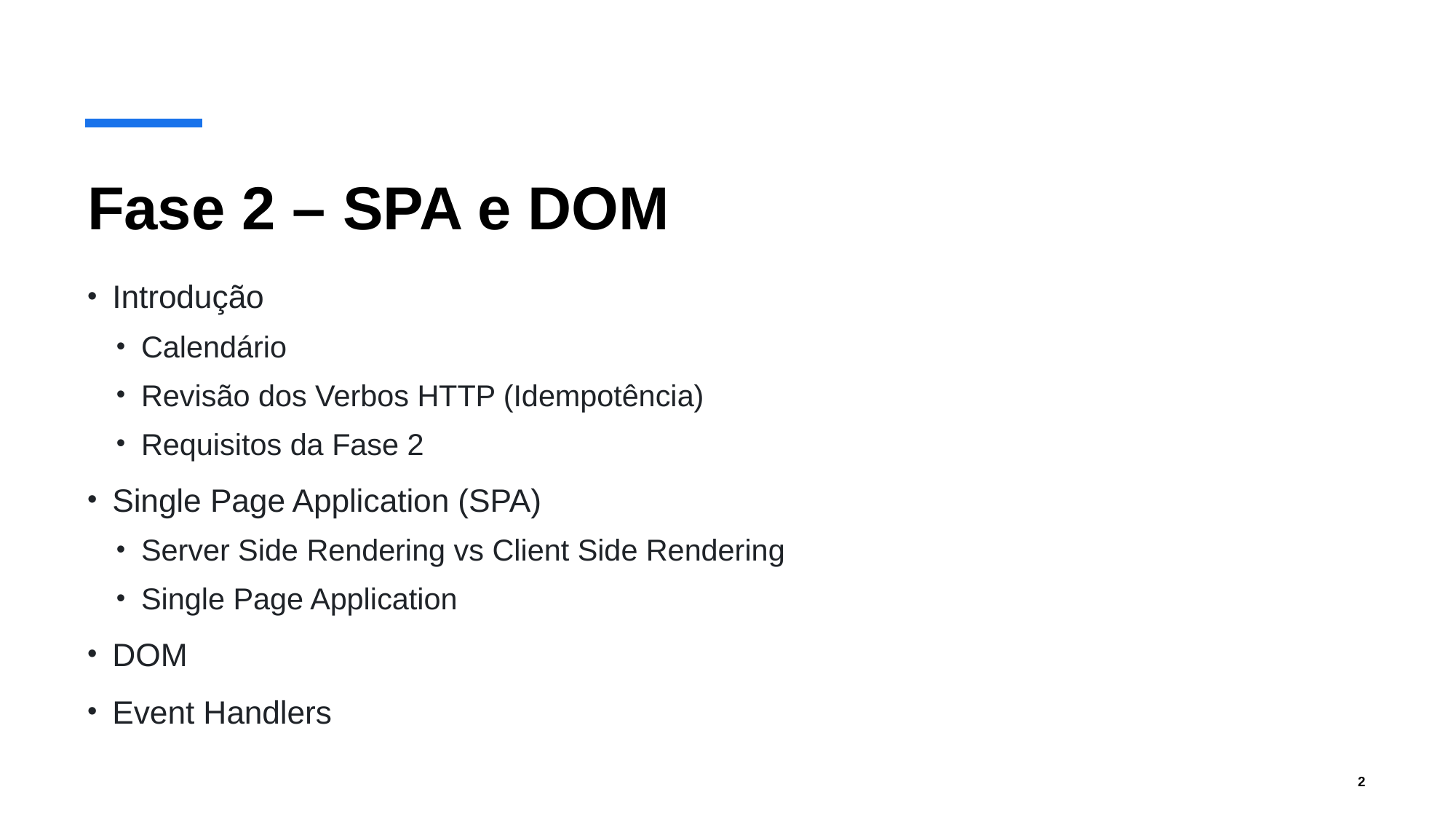

# Fase 2 – SPA e DOM
Introdução
Calendário
Revisão dos Verbos HTTP (Idempotência)
Requisitos da Fase 2
Single Page Application (SPA)
Server Side Rendering vs Client Side Rendering
Single Page Application
DOM
Event Handlers

2